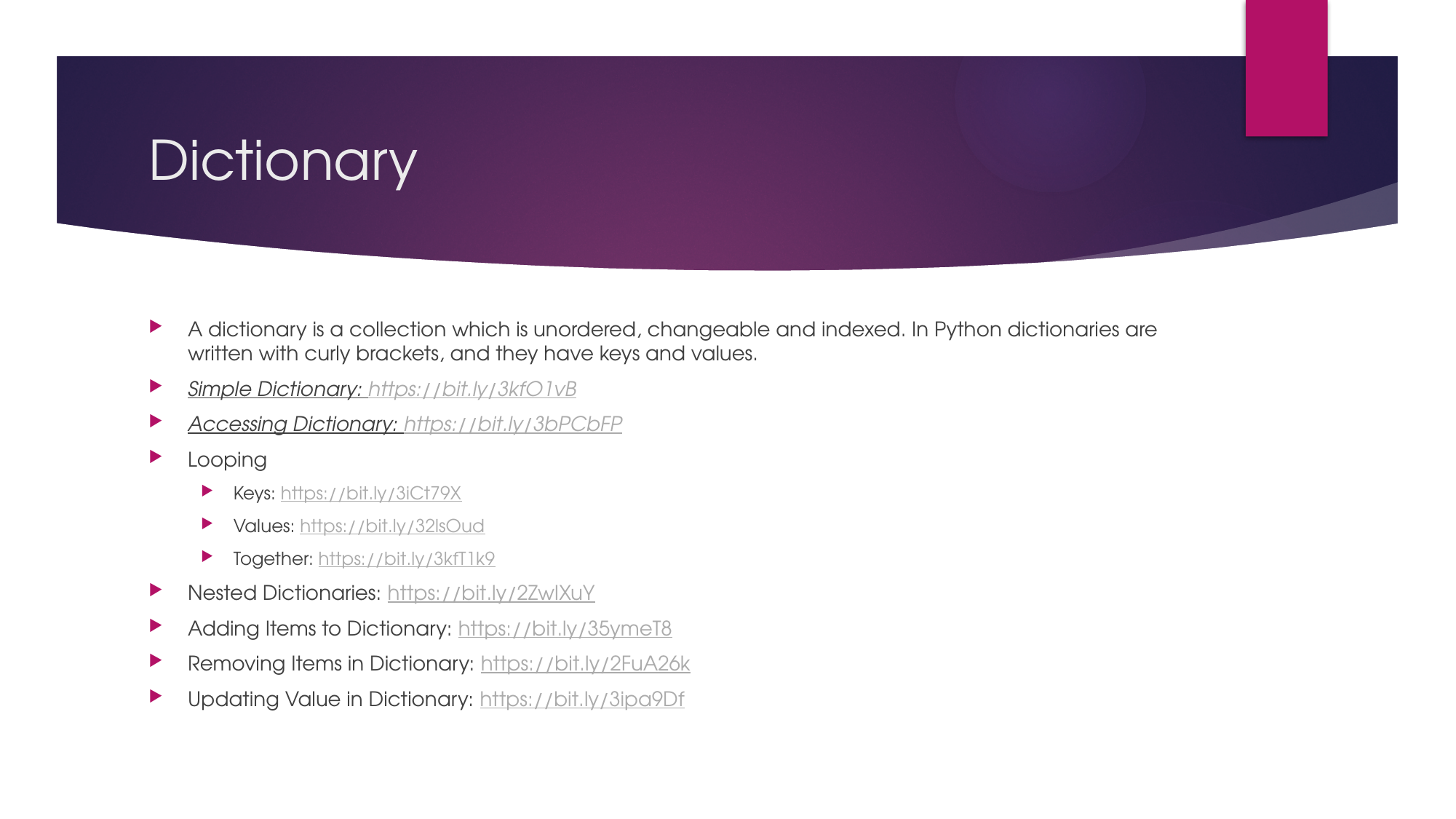

# Dictionary
A dictionary is a collection which is unordered, changeable and indexed. In Python dictionaries are written with curly brackets, and they have keys and values.
Simple Dictionary: https://bit.ly/3kfO1vB
Accessing Dictionary: https://bit.ly/3bPCbFP
Looping
Keys: https://bit.ly/3iCt79X
Values: https://bit.ly/32lsOud
Together: https://bit.ly/3kfT1k9
Nested Dictionaries: https://bit.ly/2ZwIXuY
Adding Items to Dictionary: https://bit.ly/35ymeT8
Removing Items in Dictionary: https://bit.ly/2FuA26k
Updating Value in Dictionary: https://bit.ly/3ipa9Df